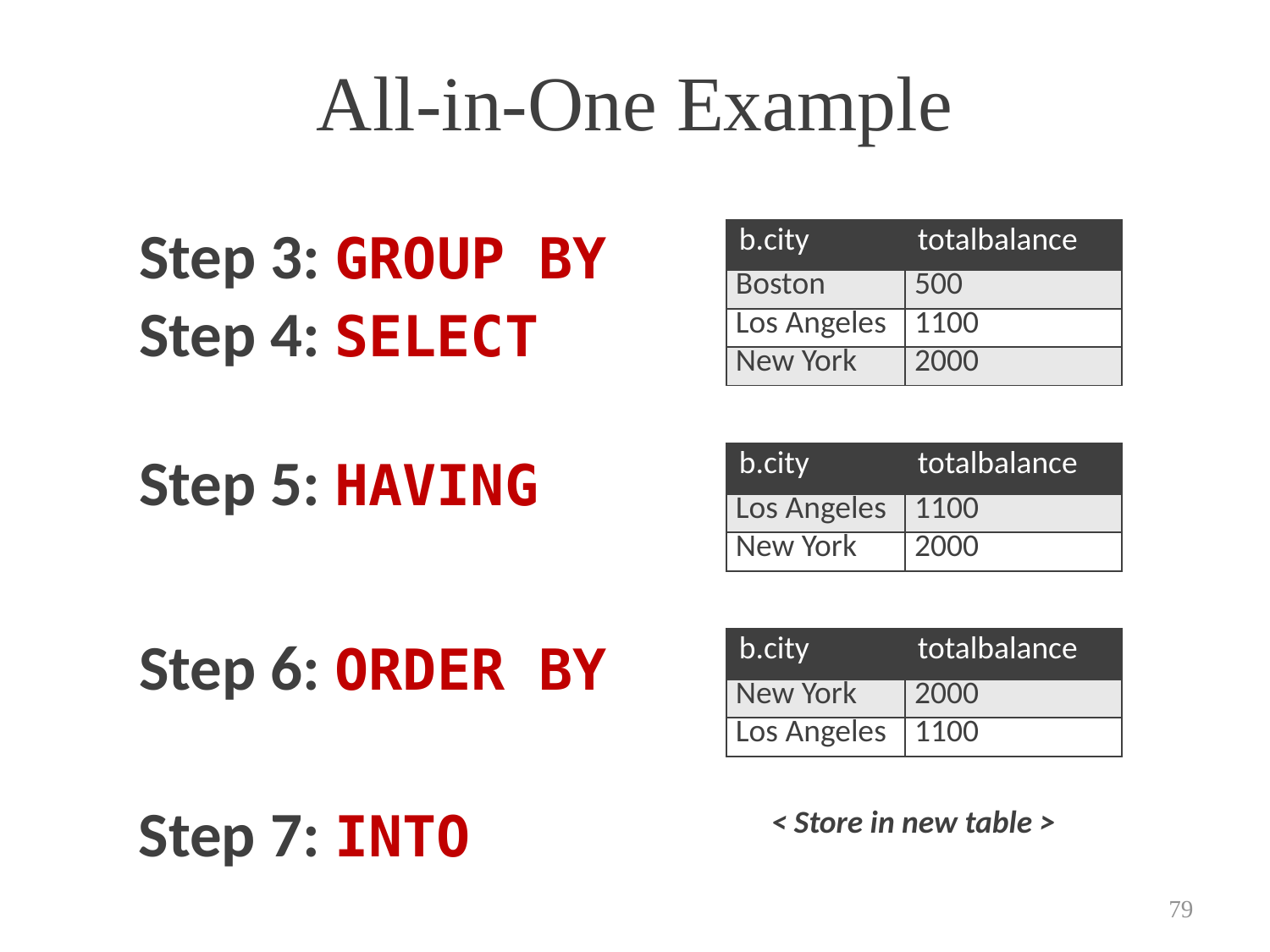

# All-in-One Example
Step 3: GROUP BY
| b.city | totalbalance |
| --- | --- |
| Boston | 500 |
| Los Angeles | 1100 |
| New York | 2000 |
Step 4: SELECT
Step 5: HAVING
| b.city | totalbalance |
| --- | --- |
| Los Angeles | 1100 |
| New York | 2000 |
Step 6: ORDER BY
| b.city | totalbalance |
| --- | --- |
| New York | 2000 |
| Los Angeles | 1100 |
Step 7: INTO
< Store in new table >
79